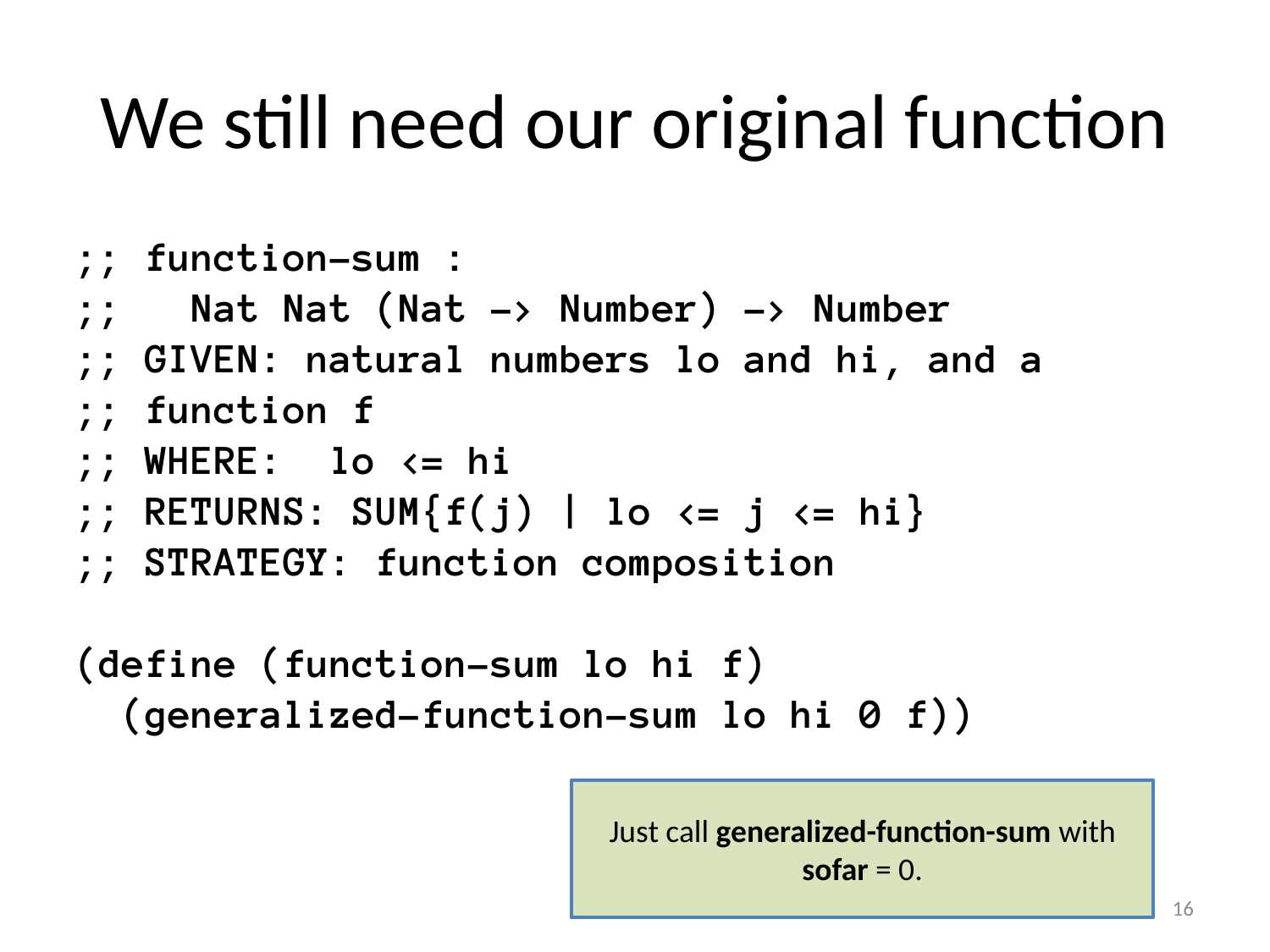

# We still need our original function
;; function-sum :
;;   Nat Nat (Nat -> Number) -> Number
;; GIVEN: natural numbers lo and hi, and a
;; function f
;; WHERE: 	lo <= hi
;; RETURNS: SUM{f(j) | lo <= j <= hi}
;; STRATEGY: function composition

(define (function-sum lo hi f)
  (generalized-function-sum lo hi 0 f))
Just call generalized-function-sum with sofar = 0.
16